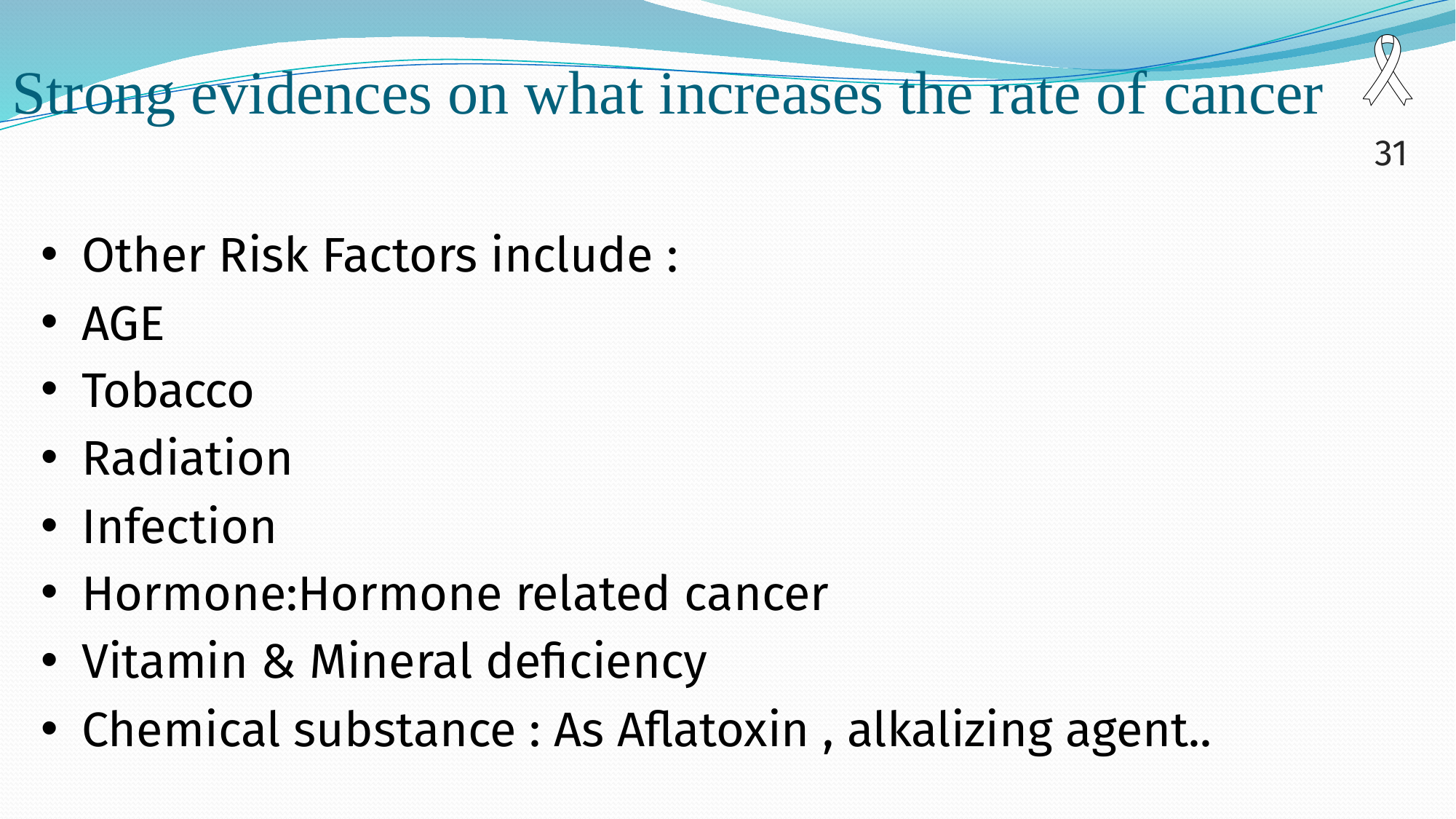

# Strong evidences on what increases the rate of cancer
31

Other Risk Factors include :
AGE
Tobacco
Radiation
Infection
Hormone:Hormone related cancer
Vitamin & Mineral deficiency
Chemical substance : As Aflatoxin , alkalizing agent..